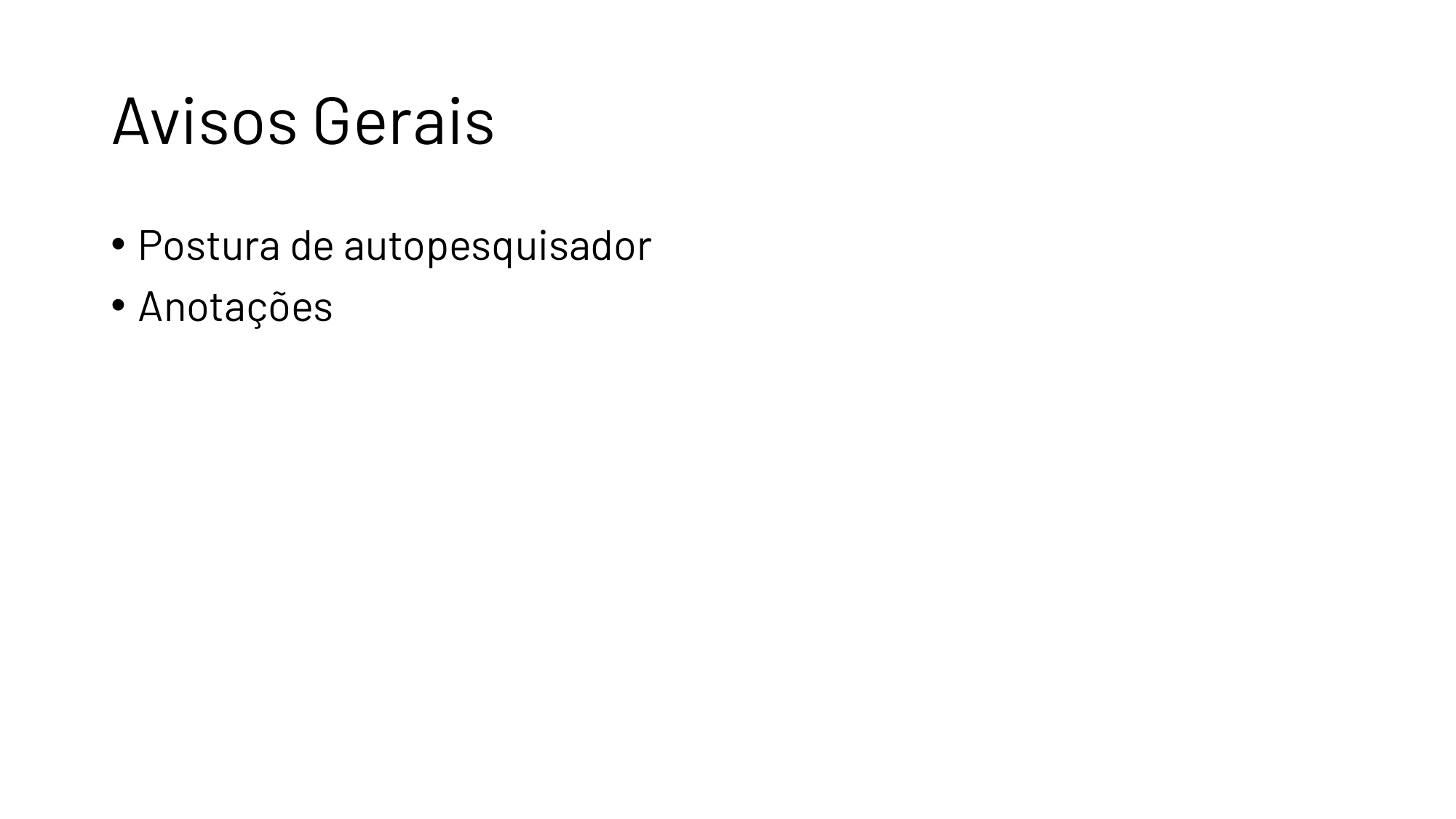

# Avisos Gerais
Postura de autopesquisador
Anotações